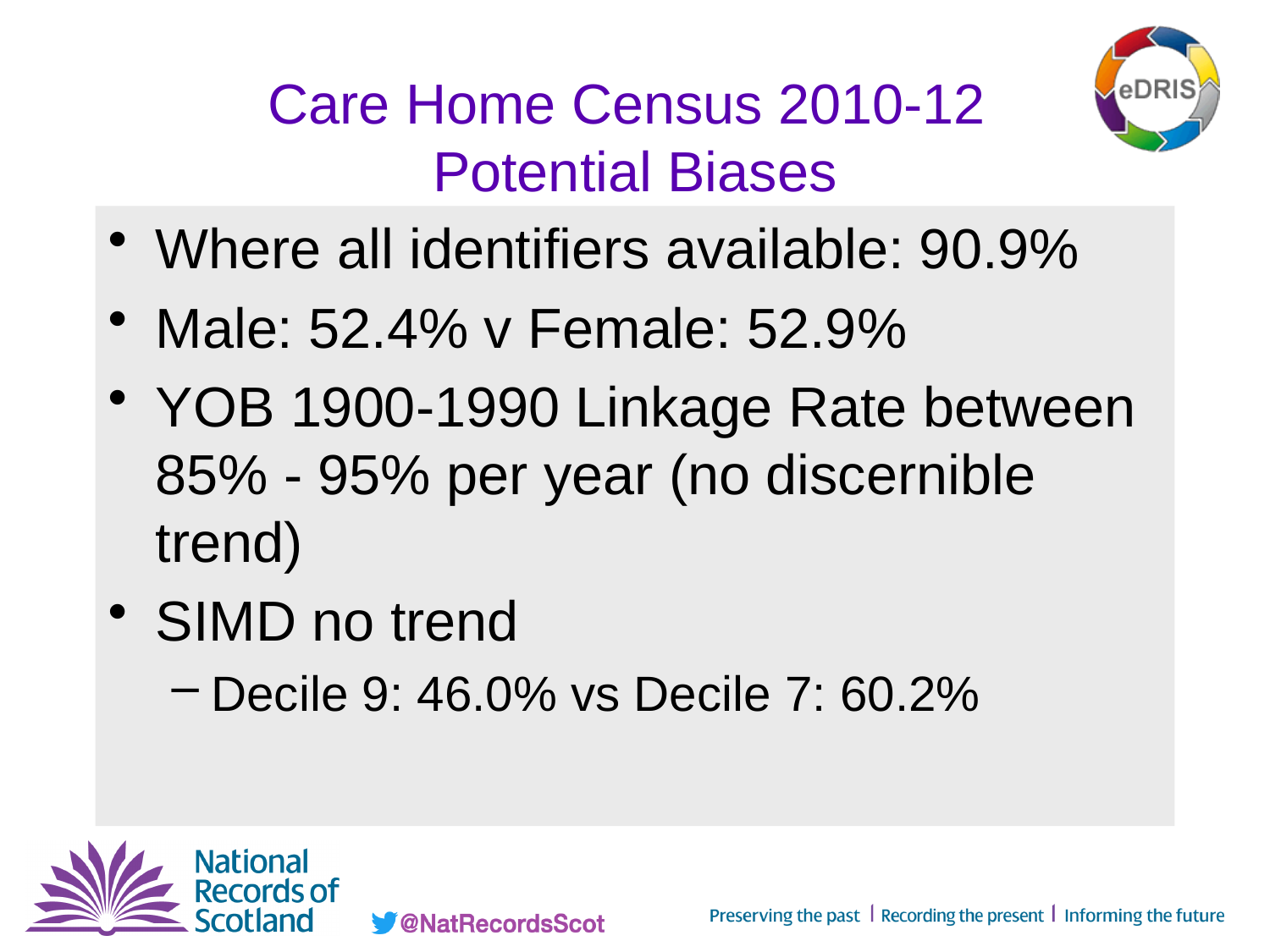

# Care Home Census 2010-12 Potential Biases
Where all identifiers available: 90.9%
Male: 52.4% v Female: 52.9%
YOB 1900-1990 Linkage Rate between 85% - 95% per year (no discernible trend)
SIMD no trend
Decile 9: 46.0% vs Decile 7: 60.2%